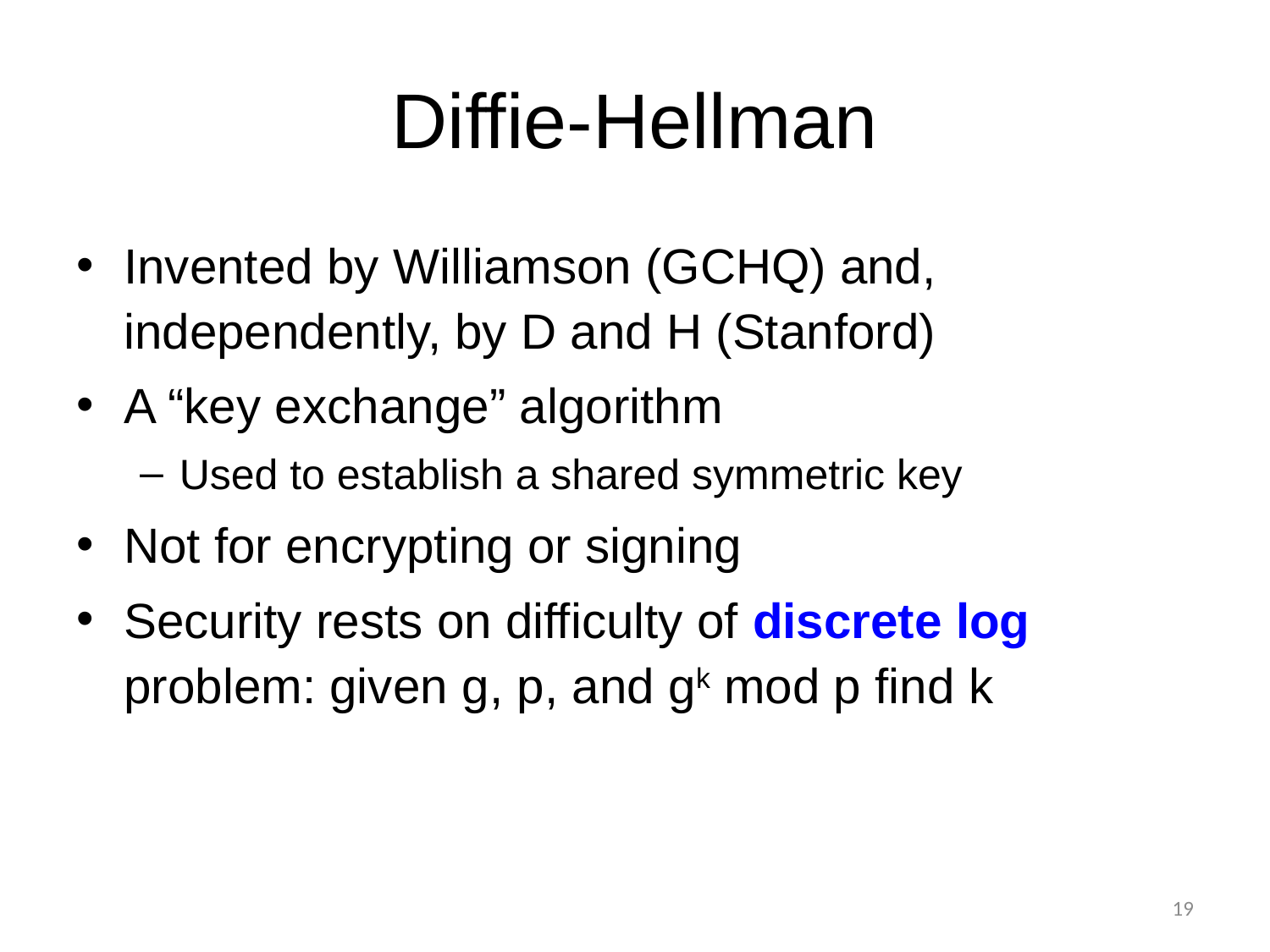

# Diffie-Hellman
Invented by Williamson (GCHQ) and, independently, by D and H (Stanford)
A “key exchange” algorithm
Used to establish a shared symmetric key
Not for encrypting or signing
Security rests on difficulty of discrete log problem: given g, p, and gk mod p find k
19